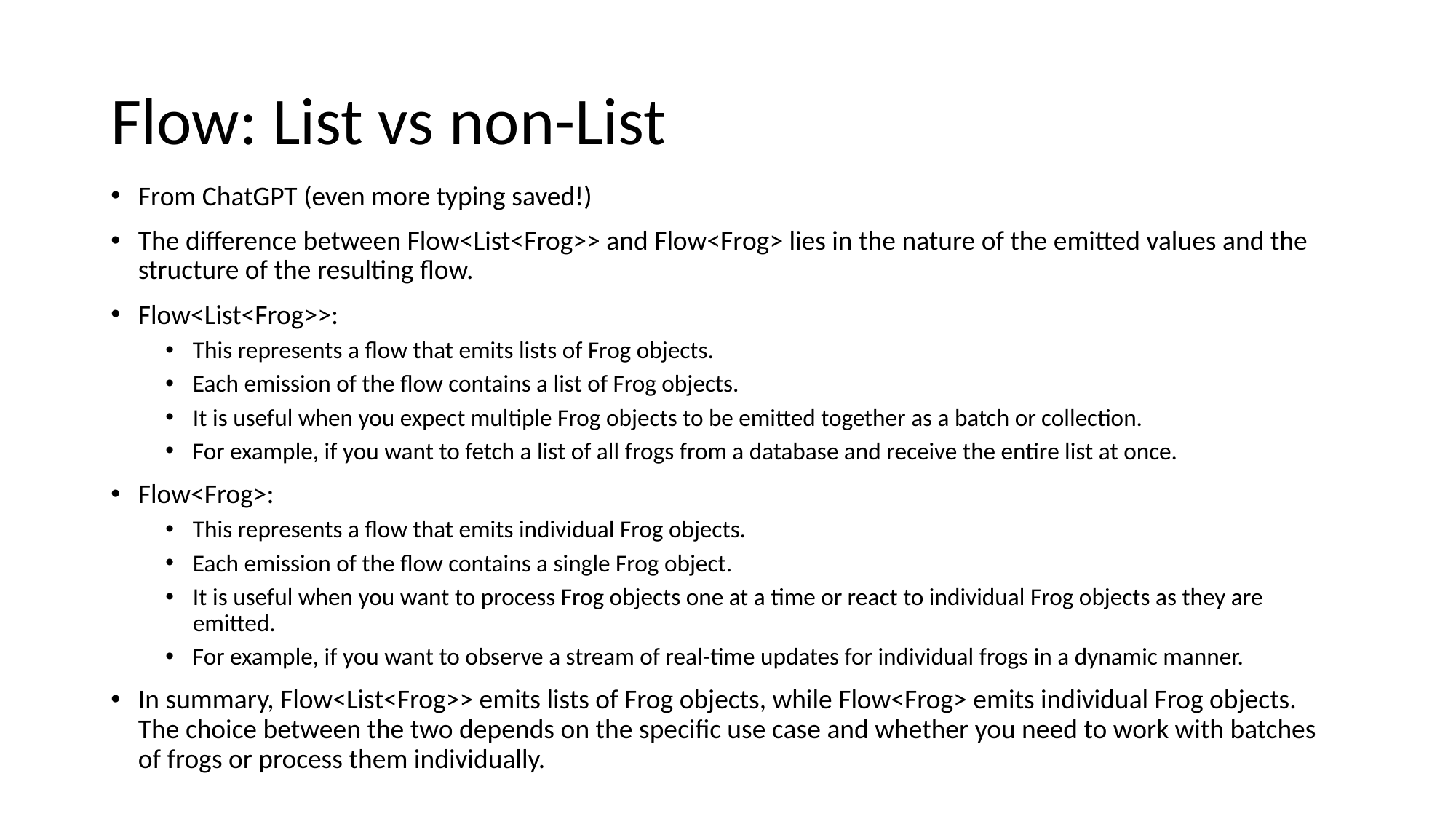

# Flow: List vs non-List
From ChatGPT (even more typing saved!)
The difference between Flow<List<Frog>> and Flow<Frog> lies in the nature of the emitted values and the structure of the resulting flow.
Flow<List<Frog>>:
This represents a flow that emits lists of Frog objects.
Each emission of the flow contains a list of Frog objects.
It is useful when you expect multiple Frog objects to be emitted together as a batch or collection.
For example, if you want to fetch a list of all frogs from a database and receive the entire list at once.
Flow<Frog>:
This represents a flow that emits individual Frog objects.
Each emission of the flow contains a single Frog object.
It is useful when you want to process Frog objects one at a time or react to individual Frog objects as they are emitted.
For example, if you want to observe a stream of real-time updates for individual frogs in a dynamic manner.
In summary, Flow<List<Frog>> emits lists of Frog objects, while Flow<Frog> emits individual Frog objects. The choice between the two depends on the specific use case and whether you need to work with batches of frogs or process them individually.